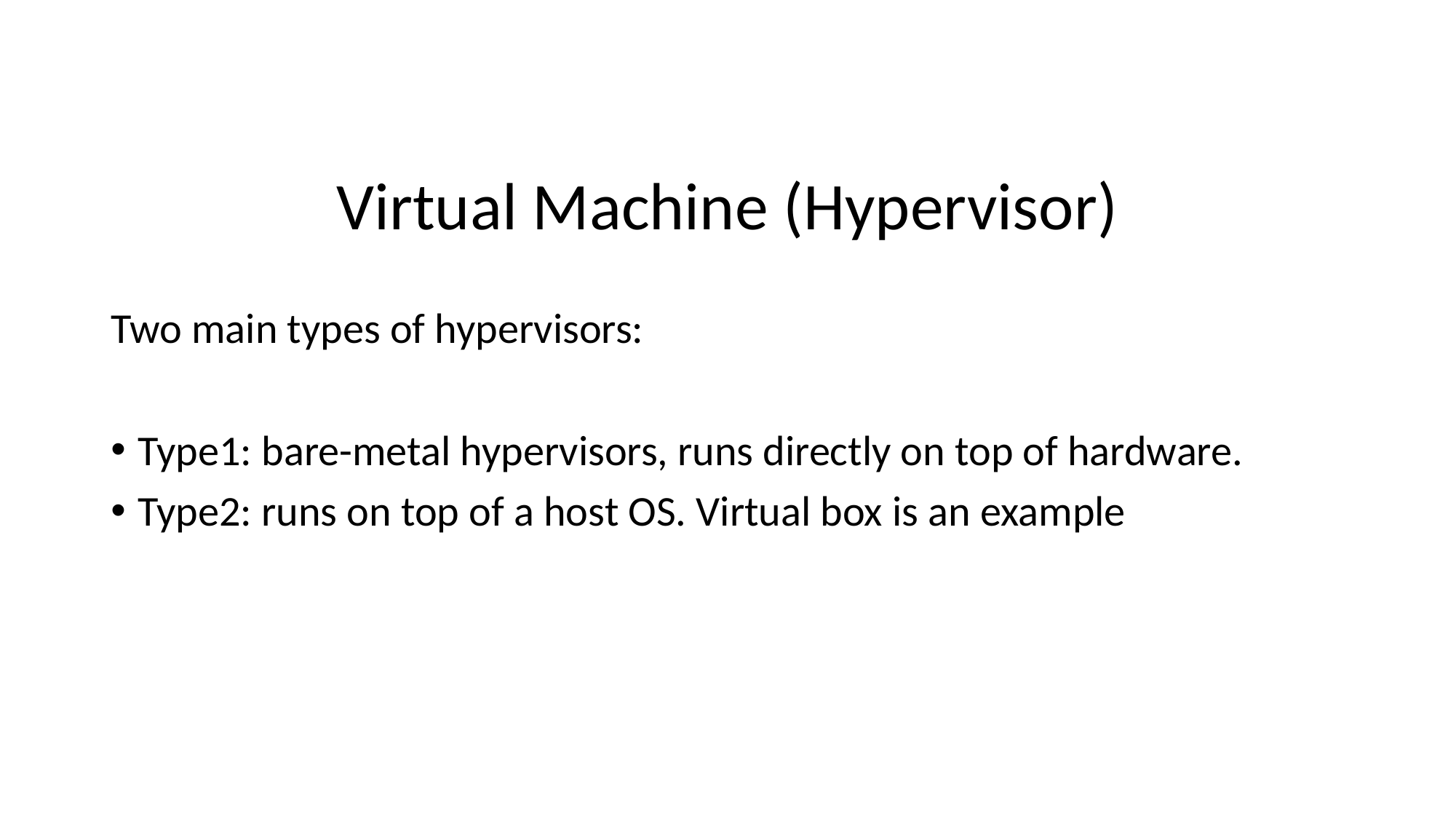

# Virtual Machine (Hypervisor)
Two main types of hypervisors:

Type1: bare-metal hypervisors, runs directly on top of hardware.
Type2: runs on top of a host OS. Virtual box is an example